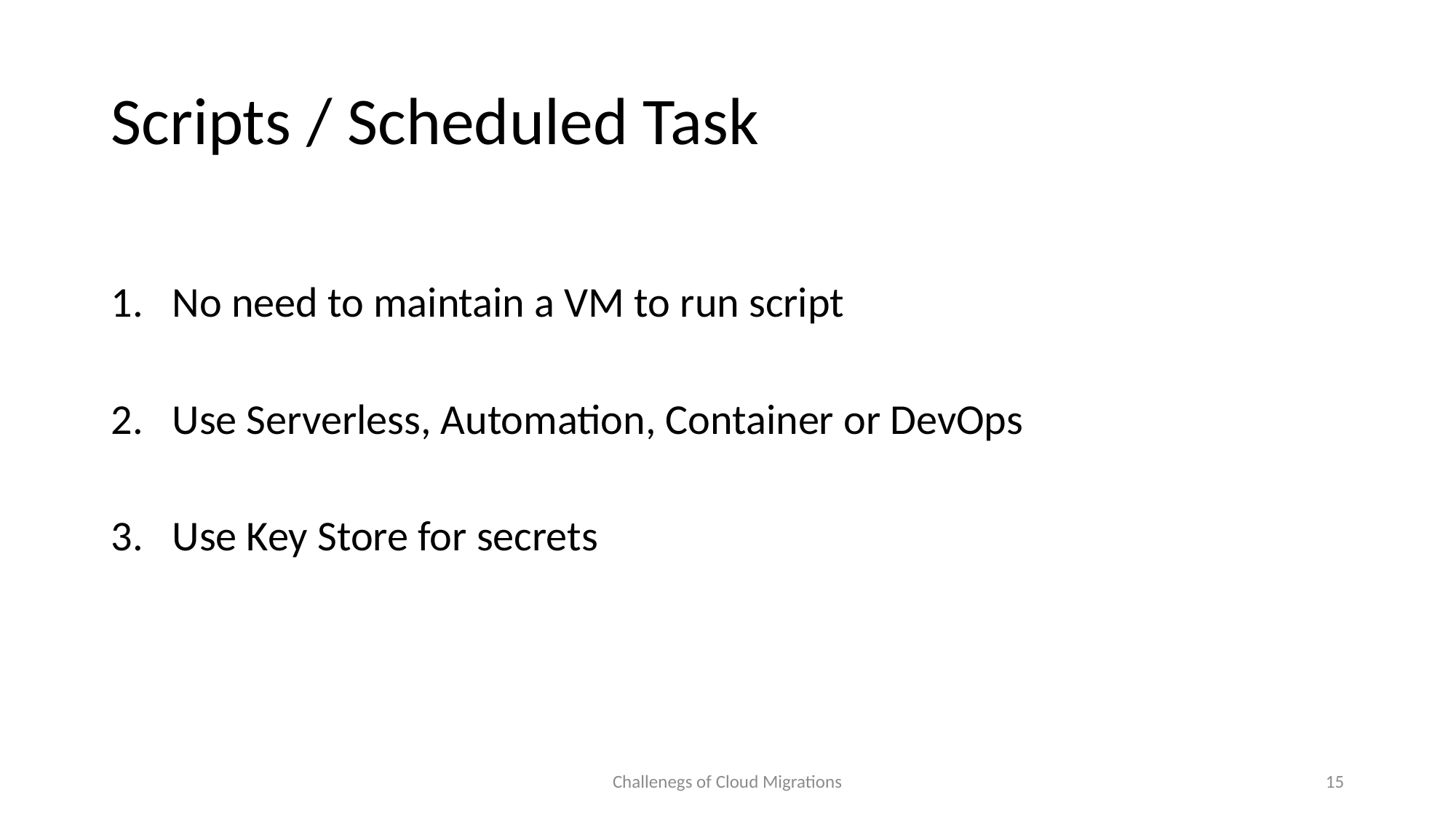

# Scripts / Scheduled Task
No need to maintain a VM to run script
Use Serverless, Automation, Container or DevOps
Use Key Store for secrets
Challenegs of Cloud Migrations
15